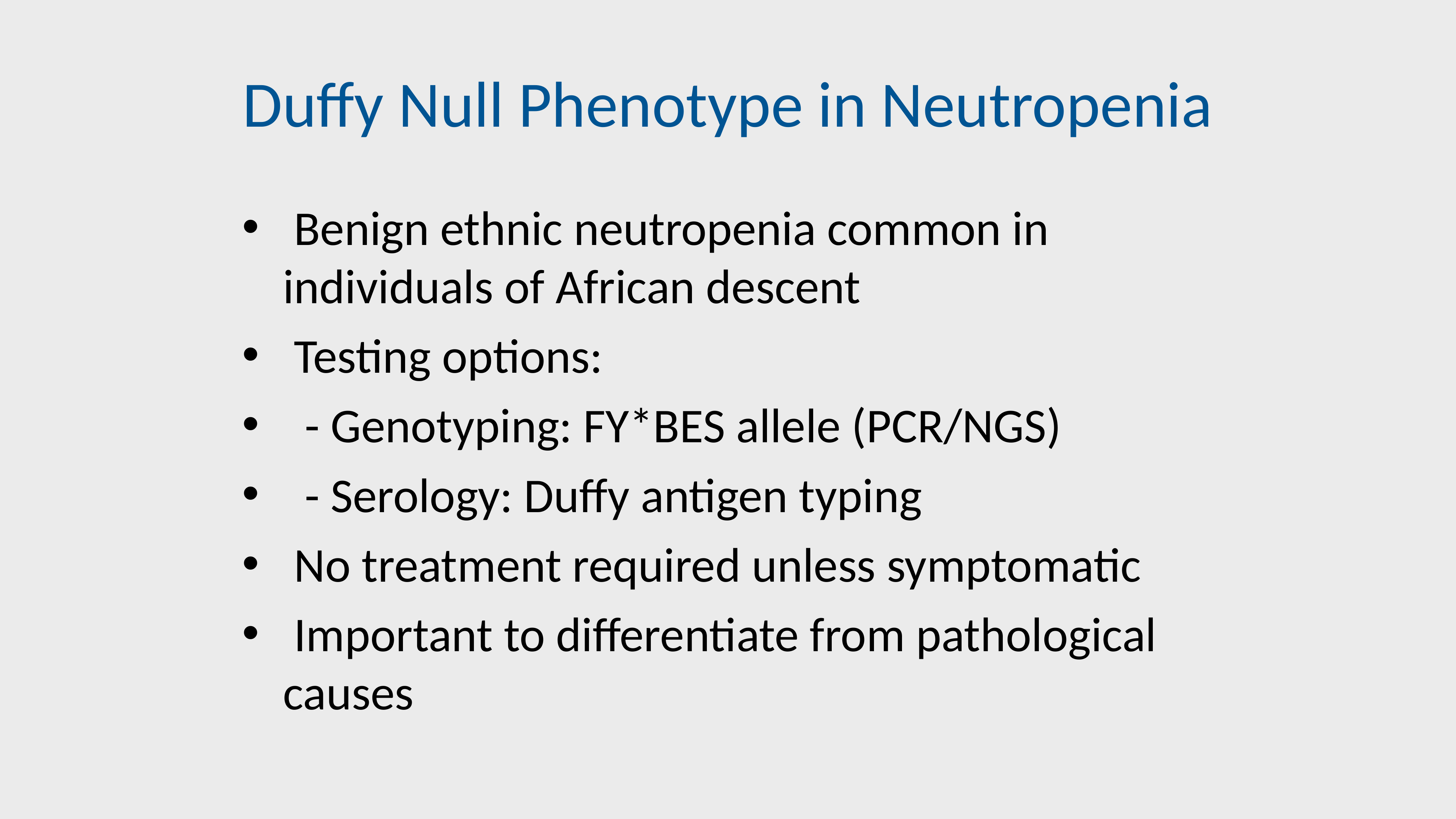

# Duffy Null Phenotype in Neutropenia
 Benign ethnic neutropenia common in individuals of African descent
 Testing options:
  - Genotyping: FY*BES allele (PCR/NGS)
  - Serology: Duffy antigen typing
 No treatment required unless symptomatic
 Important to differentiate from pathological causes